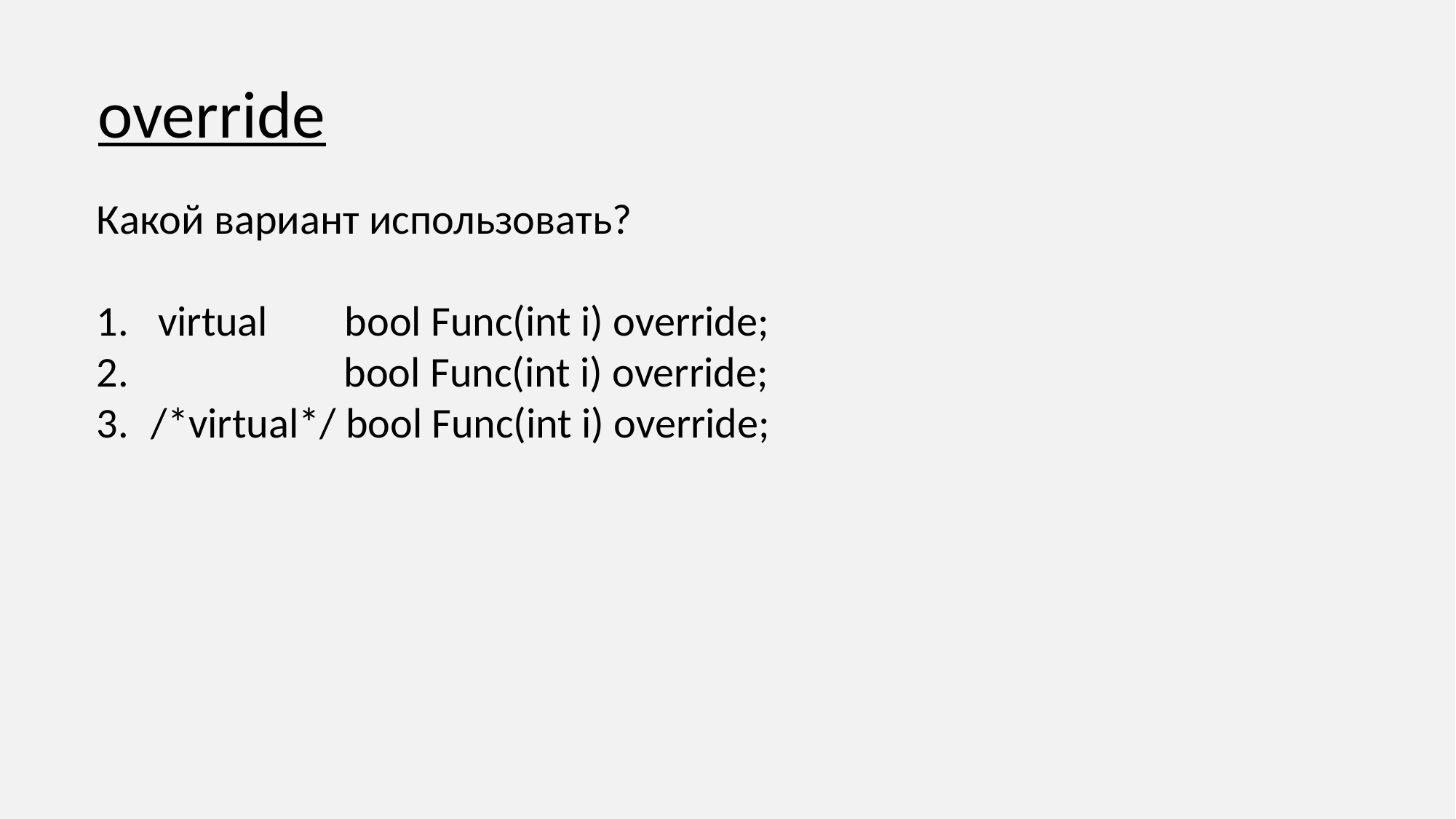

override
Какой вариант использовать?

virtual        bool Func(int i) override;
                    bool Func(int i) override;
/*virtual*/ bool Func(int i) override;